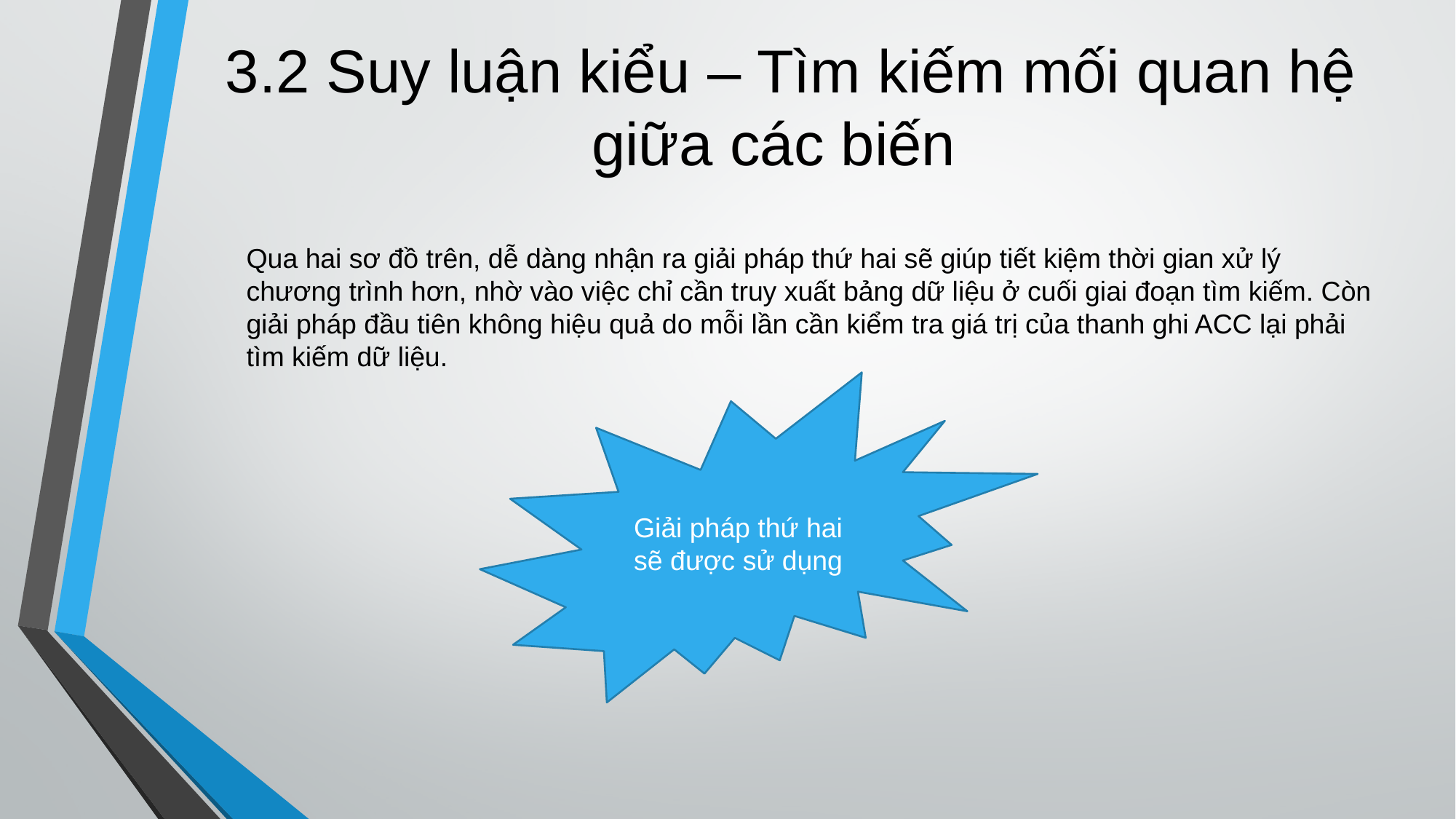

# 3.2 Suy luận kiểu – Tìm kiếm mối quan hệ giữa các biến
Qua hai sơ đồ trên, dễ dàng nhận ra giải pháp thứ hai sẽ giúp tiết kiệm thời gian xử lý chương trình hơn, nhờ vào việc chỉ cần truy xuất bảng dữ liệu ở cuối giai đoạn tìm kiếm. Còn giải pháp đầu tiên không hiệu quả do mỗi lần cần kiểm tra giá trị của thanh ghi ACC lại phải tìm kiếm dữ liệu.
Giải pháp thứ hai sẽ được sử dụng